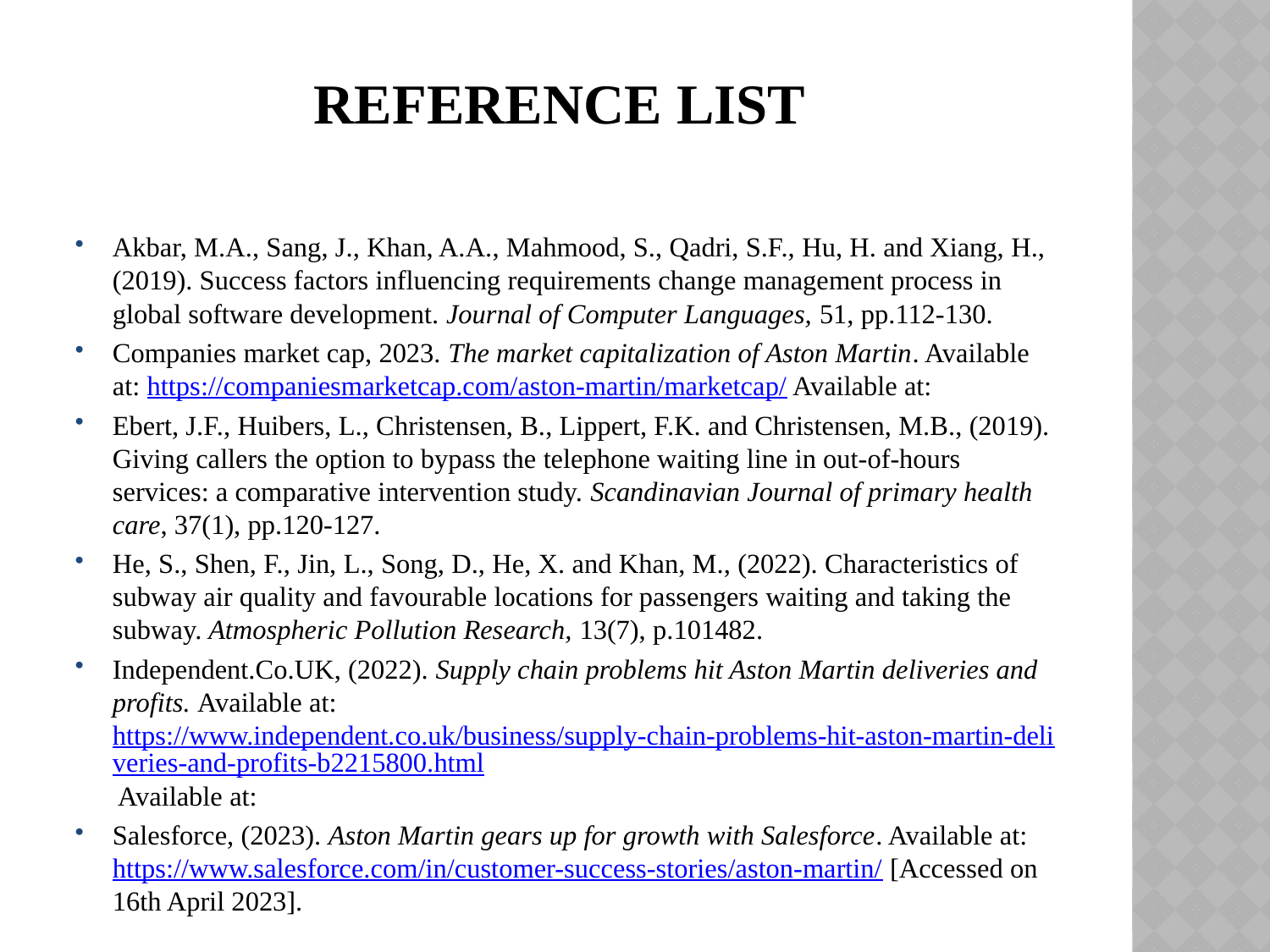

# Reference list
Akbar, M.A., Sang, J., Khan, A.A., Mahmood, S., Qadri, S.F., Hu, H. and Xiang, H., (2019). Success factors influencing requirements change management process in global software development. Journal of Computer Languages, 51, pp.112-130.
Companies market cap, 2023. The market capitalization of Aston Martin. Available at: https://companiesmarketcap.com/aston-martin/marketcap/ Available at:
Ebert, J.F., Huibers, L., Christensen, B., Lippert, F.K. and Christensen, M.B., (2019). Giving callers the option to bypass the telephone waiting line in out-of-hours services: a comparative intervention study. Scandinavian Journal of primary health care, 37(1), pp.120-127.
He, S., Shen, F., Jin, L., Song, D., He, X. and Khan, M., (2022). Characteristics of subway air quality and favourable locations for passengers waiting and taking the subway. Atmospheric Pollution Research, 13(7), p.101482.
Independent.Co.UK, (2022). Supply chain problems hit Aston Martin deliveries and profits. Available at: https://www.independent.co.uk/business/supply-chain-problems-hit-aston-martin-deliveries-and-profits-b2215800.html Available at:
Salesforce, (2023). Aston Martin gears up for growth with Salesforce. Available at: https://www.salesforce.com/in/customer-success-stories/aston-martin/ [Accessed on 16th April 2023].